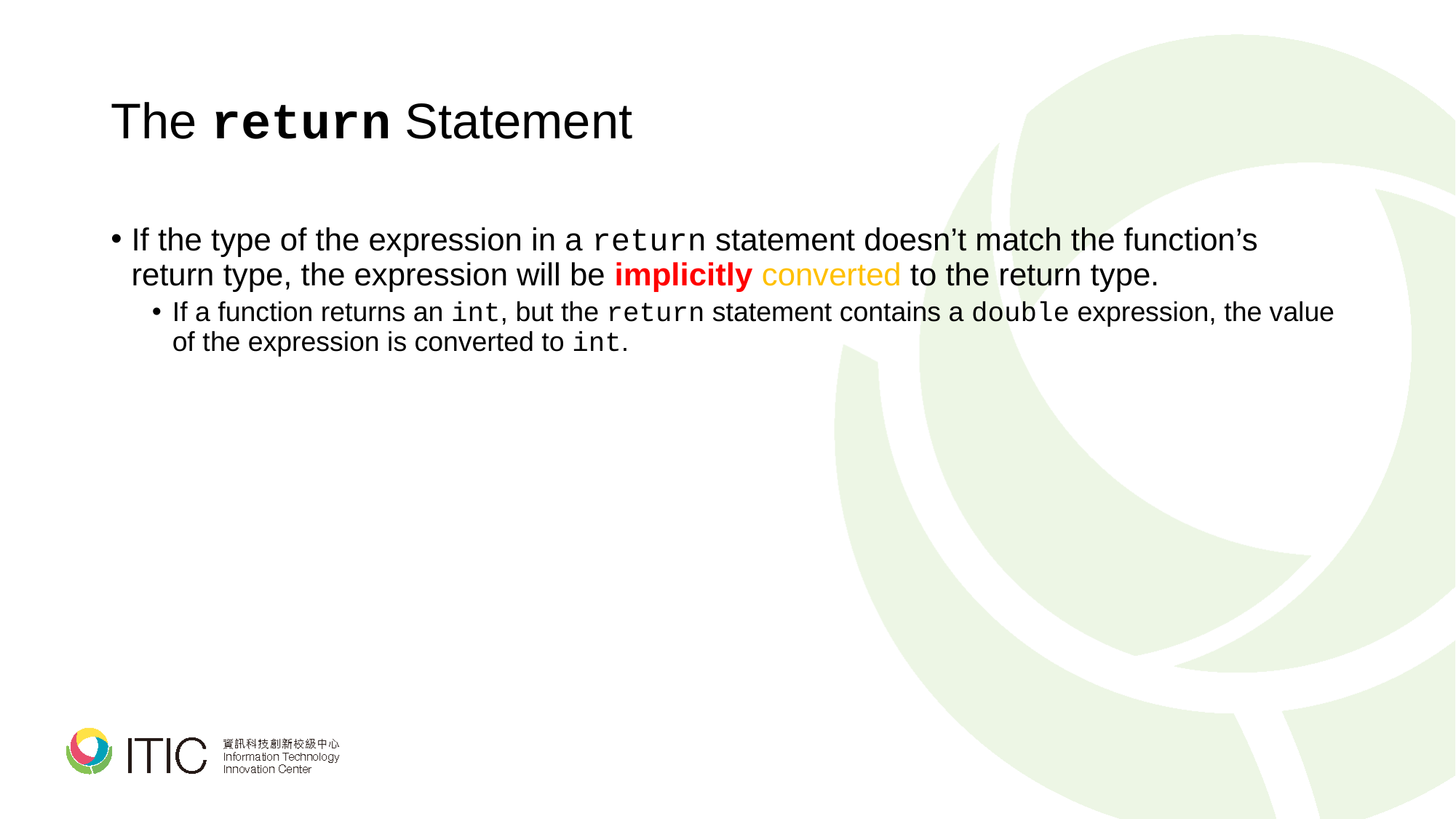

# The return Statement
If the type of the expression in a return statement doesn’t match the function’s return type, the expression will be implicitly converted to the return type.
If a function returns an int, but the return statement contains a double expression, the value of the expression is converted to int.